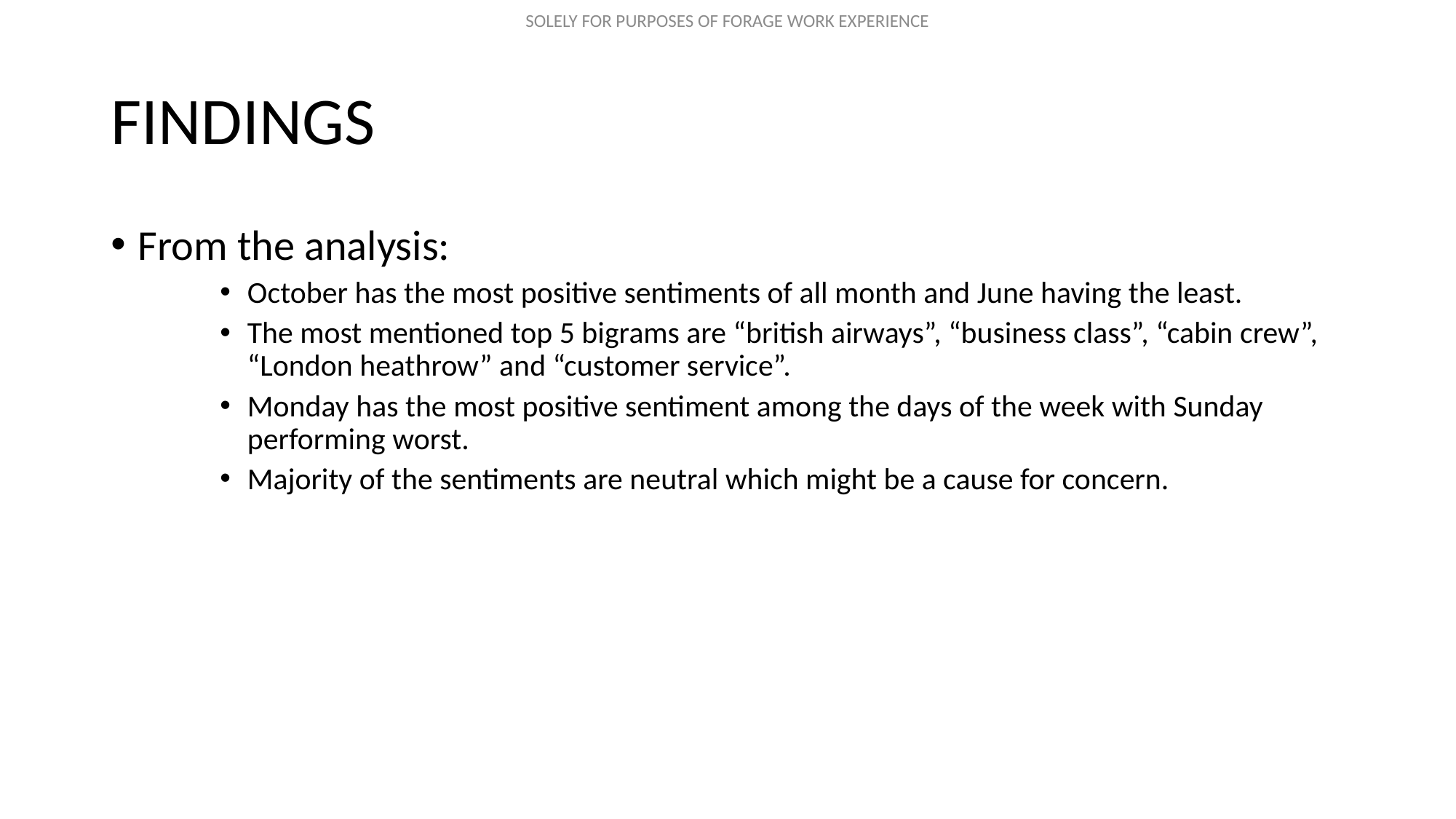

# FINDINGS
From the analysis:
October has the most positive sentiments of all month and June having the least.
The most mentioned top 5 bigrams are “british airways”, “business class”, “cabin crew”, “London heathrow” and “customer service”.
Monday has the most positive sentiment among the days of the week with Sunday performing worst.
Majority of the sentiments are neutral which might be a cause for concern.